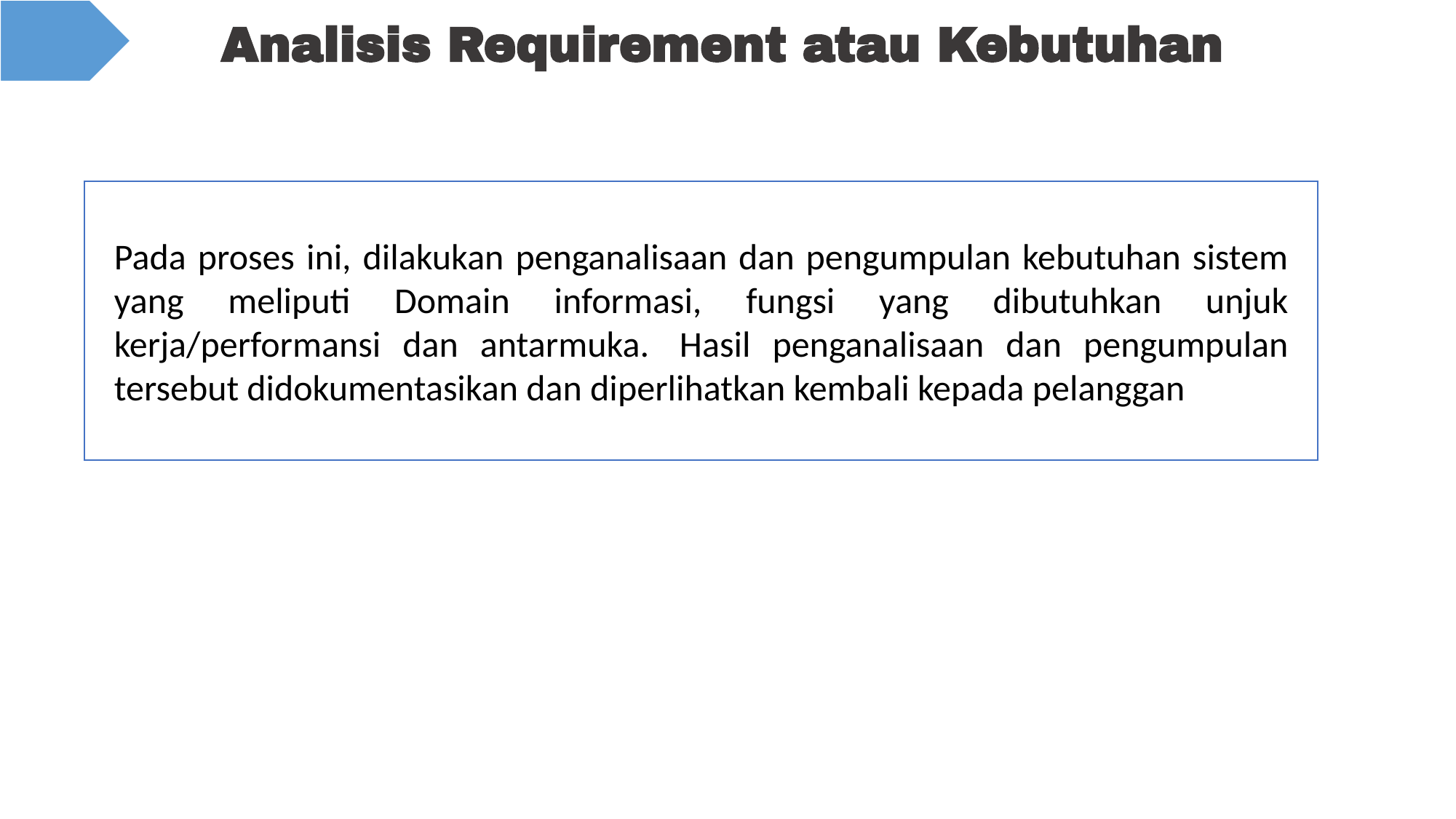

# Analisis Requirement atau Kebutuhan
Pada proses ini, dilakukan penganalisaan dan pengumpulan kebutuhan sistem yang meliputi Domain informasi, fungsi yang dibutuhkan unjuk kerja/performansi dan antarmuka.  Hasil penganalisaan dan pengumpulan tersebut didokumentasikan dan diperlihatkan kembali kepada pelanggan